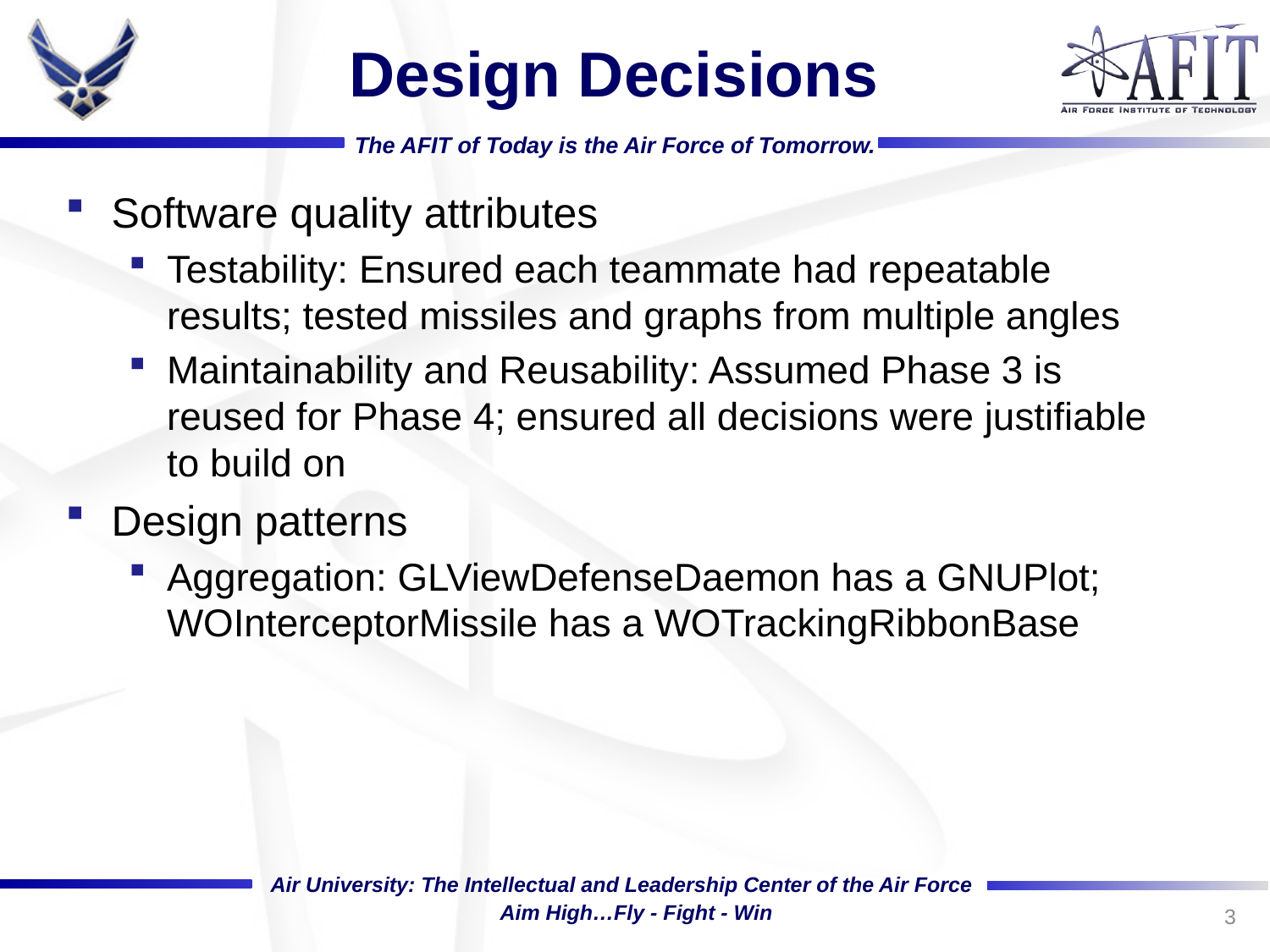

# Design Decisions
Software quality attributes
Testability: Ensured each teammate had repeatable results; tested missiles and graphs from multiple angles
Maintainability and Reusability: Assumed Phase 3 is reused for Phase 4; ensured all decisions were justifiable to build on
Design patterns
Aggregation: GLViewDefenseDaemon has a GNUPlot; WOInterceptorMissile has a WOTrackingRibbonBase

3